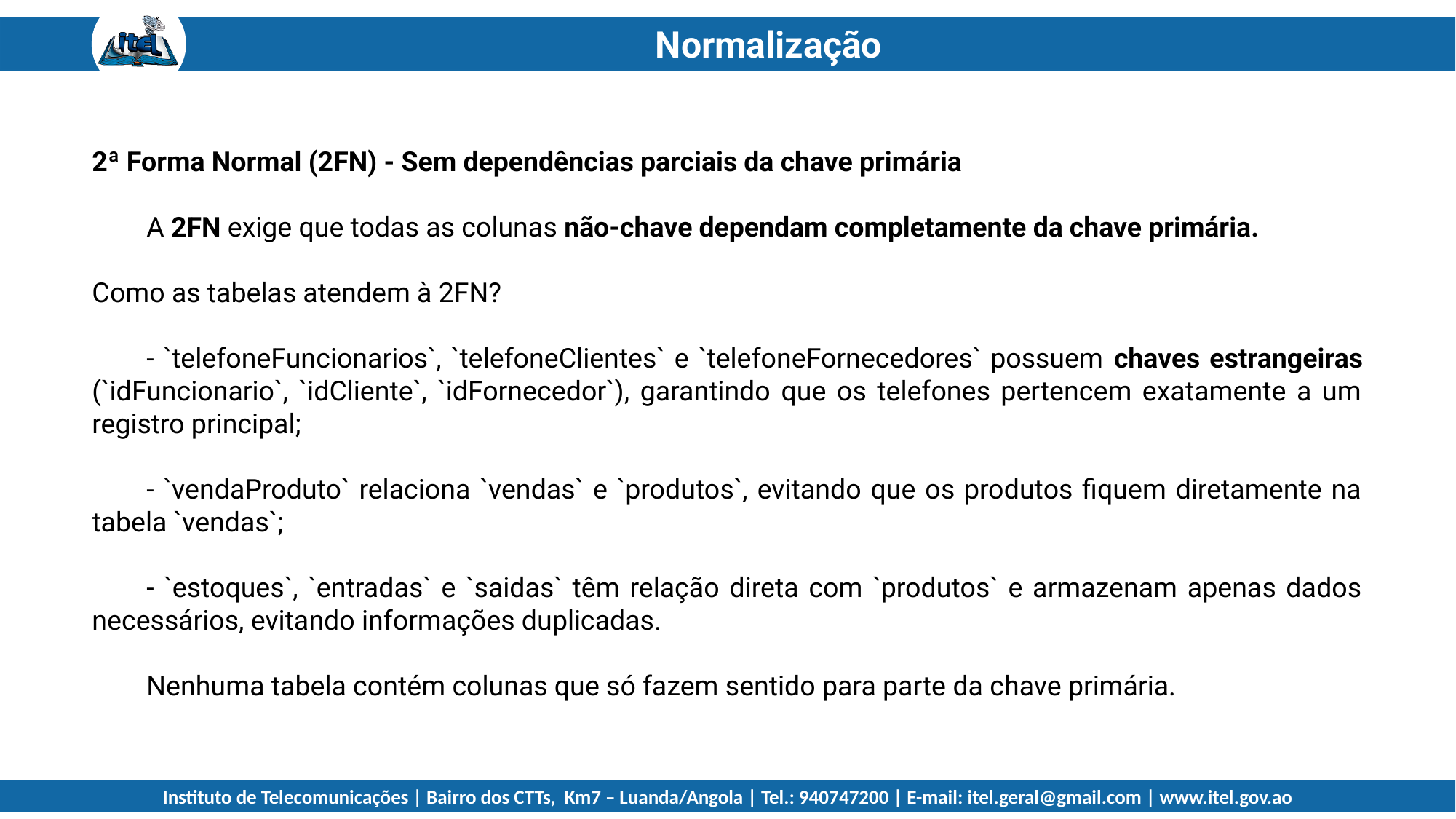

Normalização
2ª Forma Normal (2FN) - Sem dependências parciais da chave primária

A 2FN exige que todas as colunas não-chave dependam completamente da chave primária.

Como as tabelas atendem à 2FN?

- `telefoneFuncionarios`, `telefoneClientes` e `telefoneFornecedores` possuem chaves estrangeiras (`idFuncionario`, `idCliente`, `idFornecedor`), garantindo que os telefones pertencem exatamente a um registro principal;

- `vendaProduto` relaciona `vendas` e `produtos`, evitando que os produtos fiquem diretamente na tabela `vendas`;

- `estoques`, `entradas` e `saidas` têm relação direta com `produtos` e armazenam apenas dados necessários, evitando informações duplicadas.

Nenhuma tabela contém colunas que só fazem sentido para parte da chave primária.